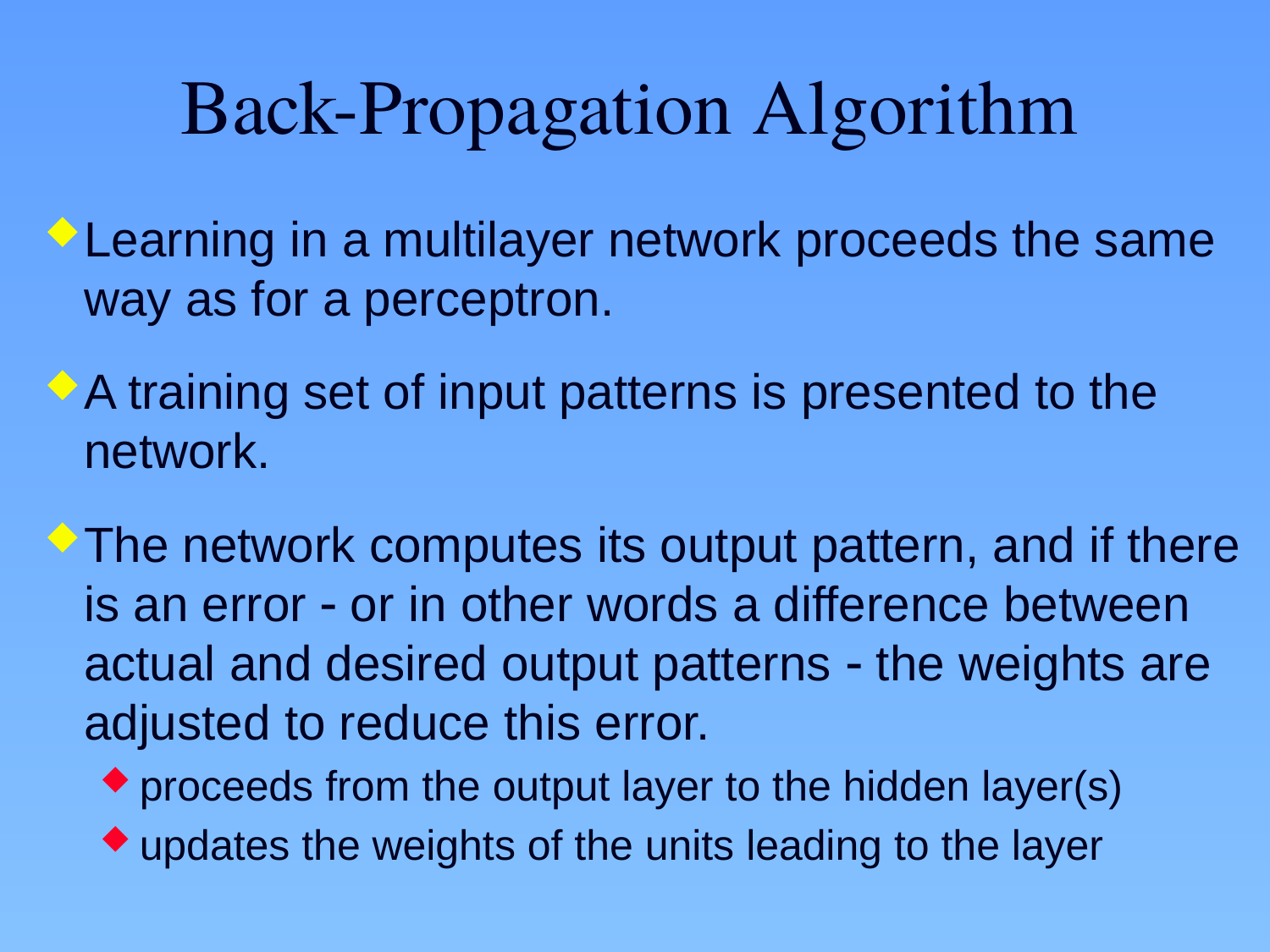

# Back-Propagation Algorithm
Learning in a multilayer network proceeds the same way as for a perceptron.

A training set of input patterns is presented to the network.

The network computes its output pattern, and if there is an error − or in other words a difference between actual and desired output patterns − the weights are adjusted to reduce this error.
proceeds from the output layer to the hidden layer(s)
updates the weights of the units leading to the layer